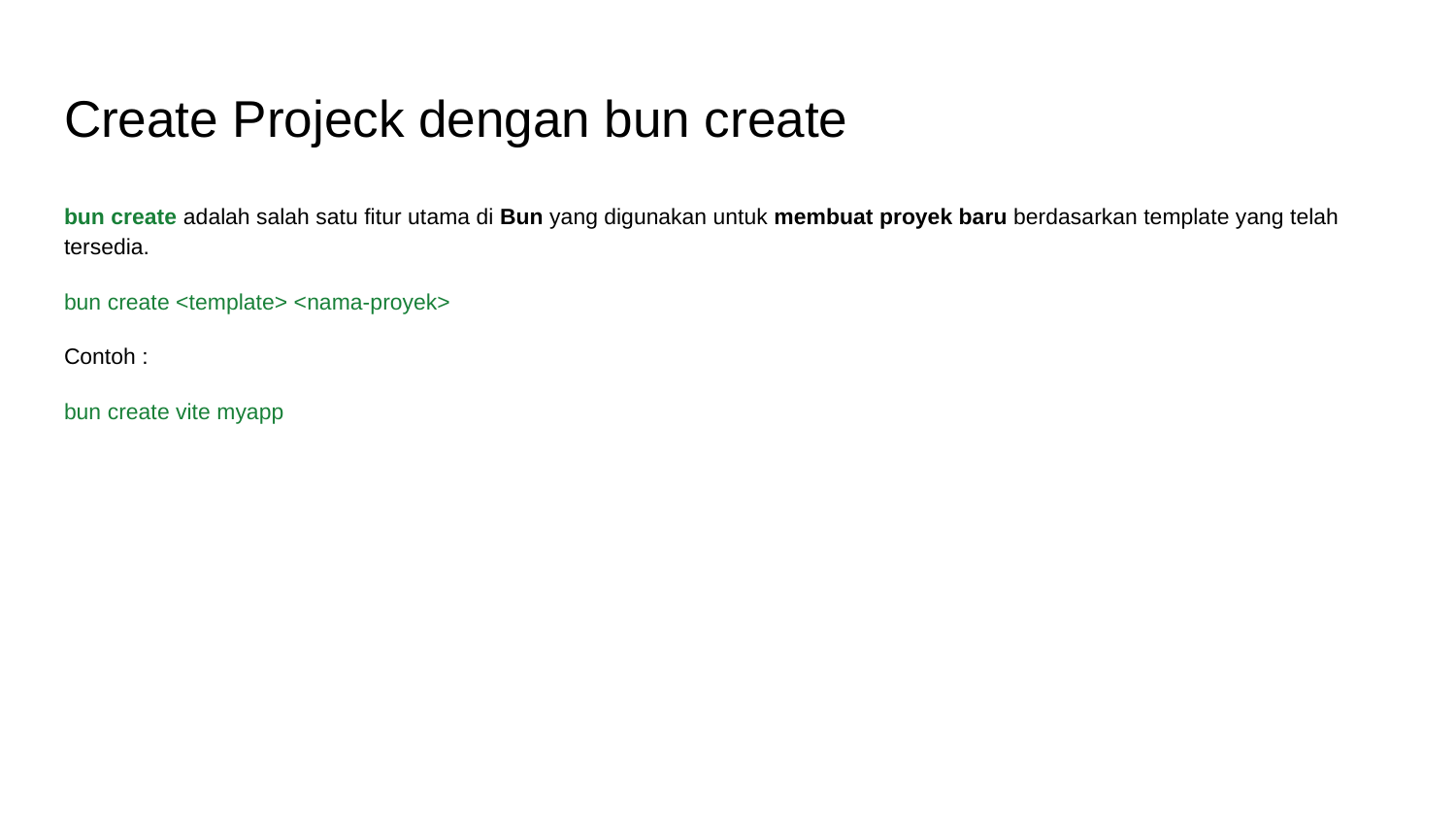

# Create Projeck dengan bun create
bun create adalah salah satu fitur utama di Bun yang digunakan untuk membuat proyek baru berdasarkan template yang telah tersedia.
bun create <template> <nama-proyek>
Contoh :
bun create vite myapp